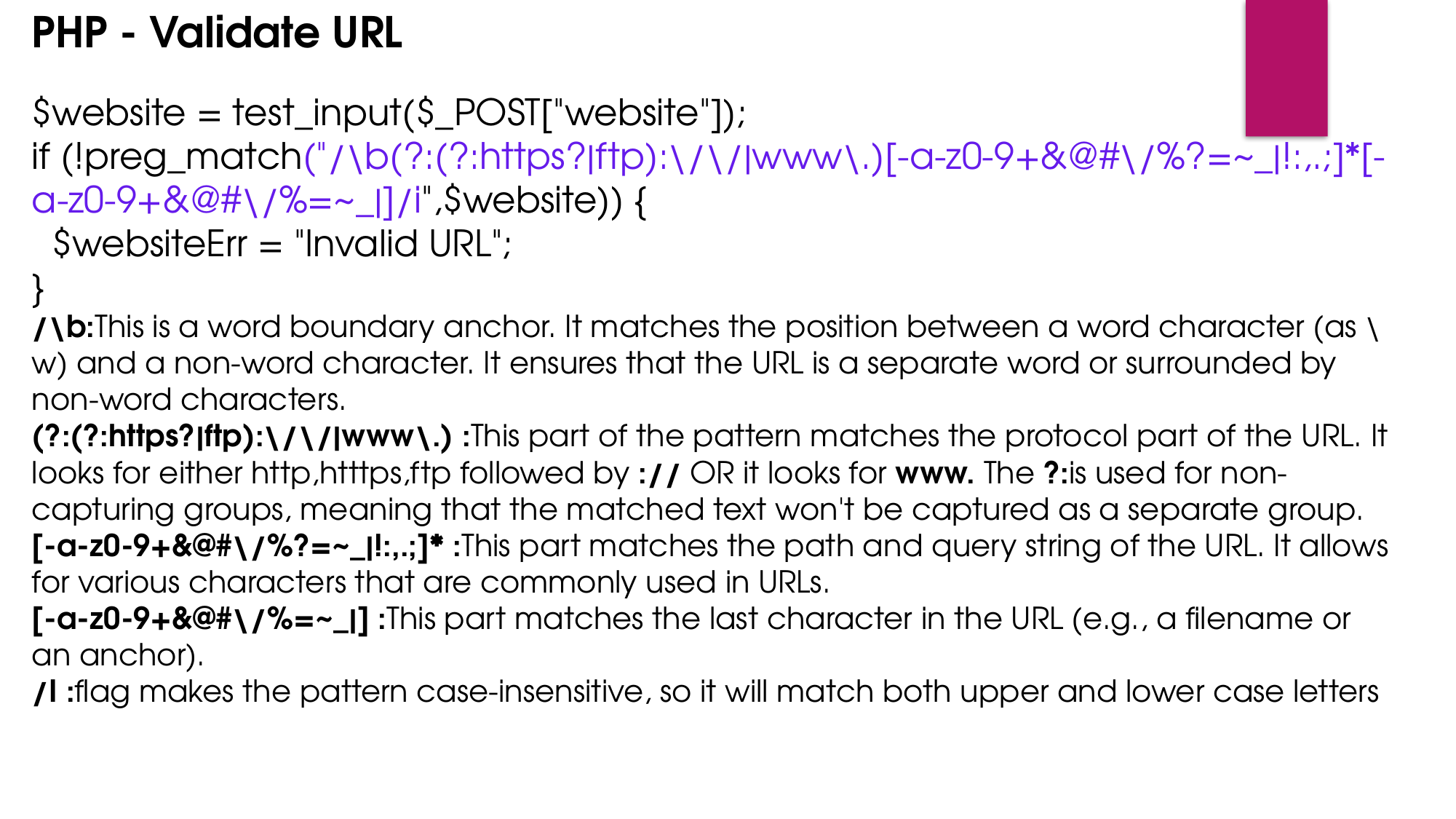

PHP - Validate URL

$website = test_input($_POST["website"]);
if (!preg_match("/\b(?:(?:https?|ftp):\/\/|www\.)[-a-z0-9+&@#\/%?=~_|!:,.;]*[-a-z0-9+&@#\/%=~_|]/i",$website)) {
  $websiteErr = "Invalid URL";
}
/\b:This is a word boundary anchor. It matches the position between a word character (as \w) and a non-word character. It ensures that the URL is a separate word or surrounded by non-word characters.
(?:(?:https?|ftp):\/\/|www\.) :This part of the pattern matches the protocol part of the URL. It looks for either http,htttps,ftp followed by :// OR it looks for www. The ?:is used for non-capturing groups, meaning that the matched text won't be captured as a separate group.
[-a-z0-9+&@#\/%?=~_|!:,.;]* :This part matches the path and query string of the URL. It allows for various characters that are commonly used in URLs.
[-a-z0-9+&@#\/%=~_|] :This part matches the last character in the URL (e.g., a filename or an anchor).
/I :flag makes the pattern case-insensitive, so it will match both upper and lower case letters